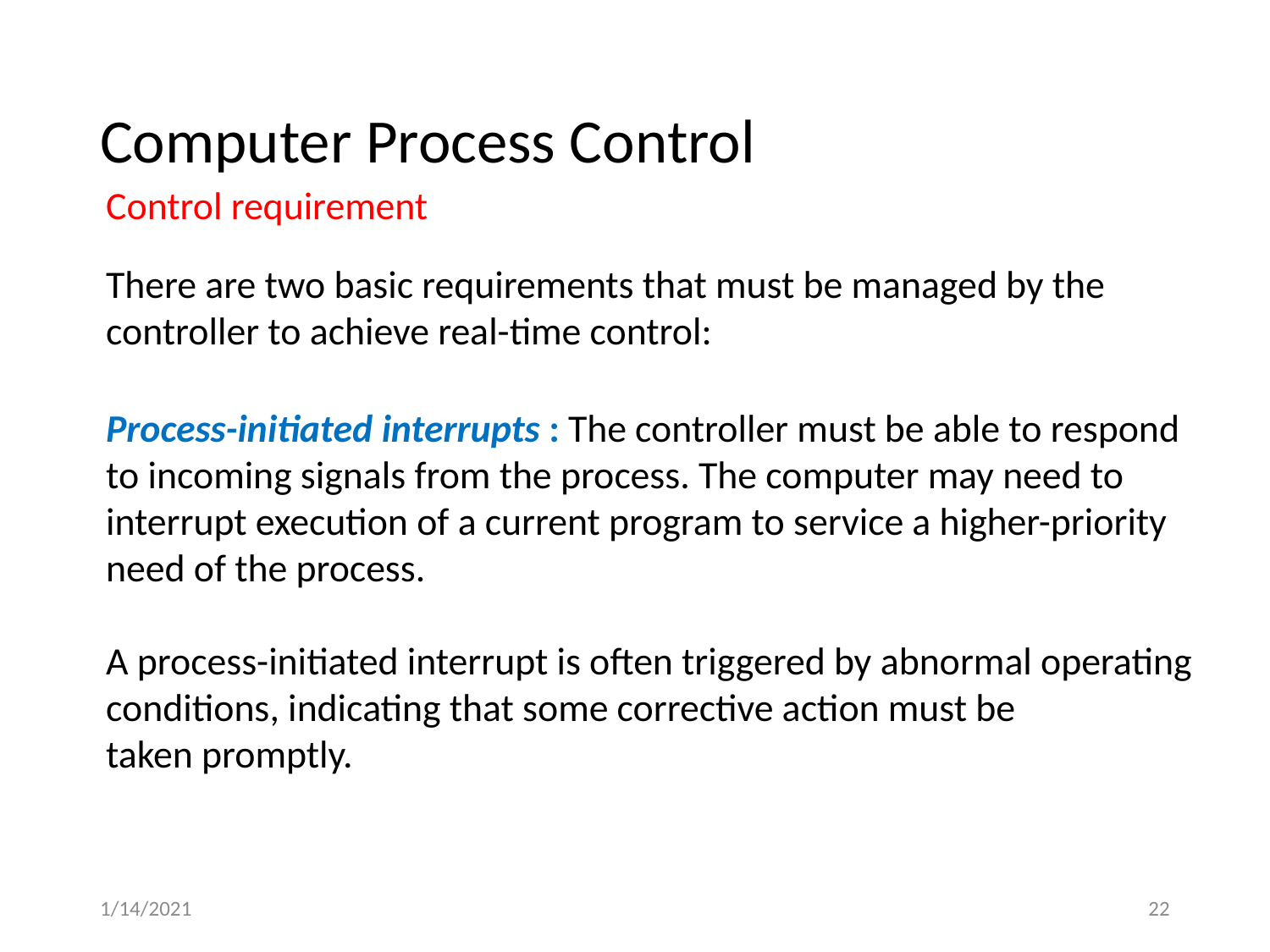

# Computer Process Control
Control requirement
There are two basic requirements that must be managed by the controller to achieve real-time control:
Process-initiated interrupts : The controller must be able to respond to incoming signals from the process. The computer may need to interrupt execution of a current program to service a higher-priority need of the process.

A process-initiated interrupt is often triggered by abnormal operating conditions, indicating that some corrective action must be
taken promptly.
1/14/2021
22